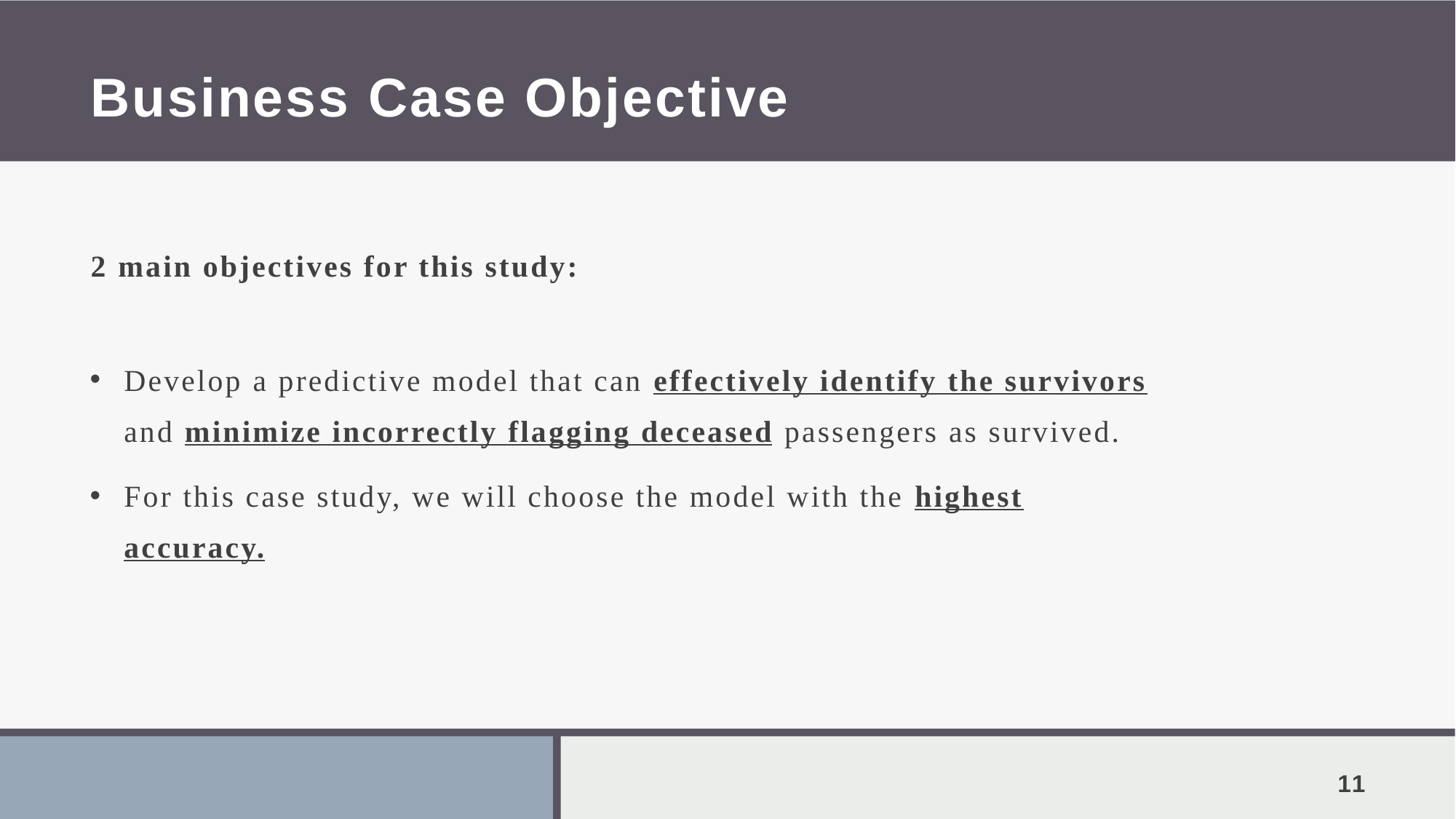

# Business Case Objective
2 main objectives for this study:
Develop a predictive model that can effectively identify the survivors and minimize incorrectly flagging deceased passengers as survived.
For this case study, we will choose the model with the highest accuracy.
11